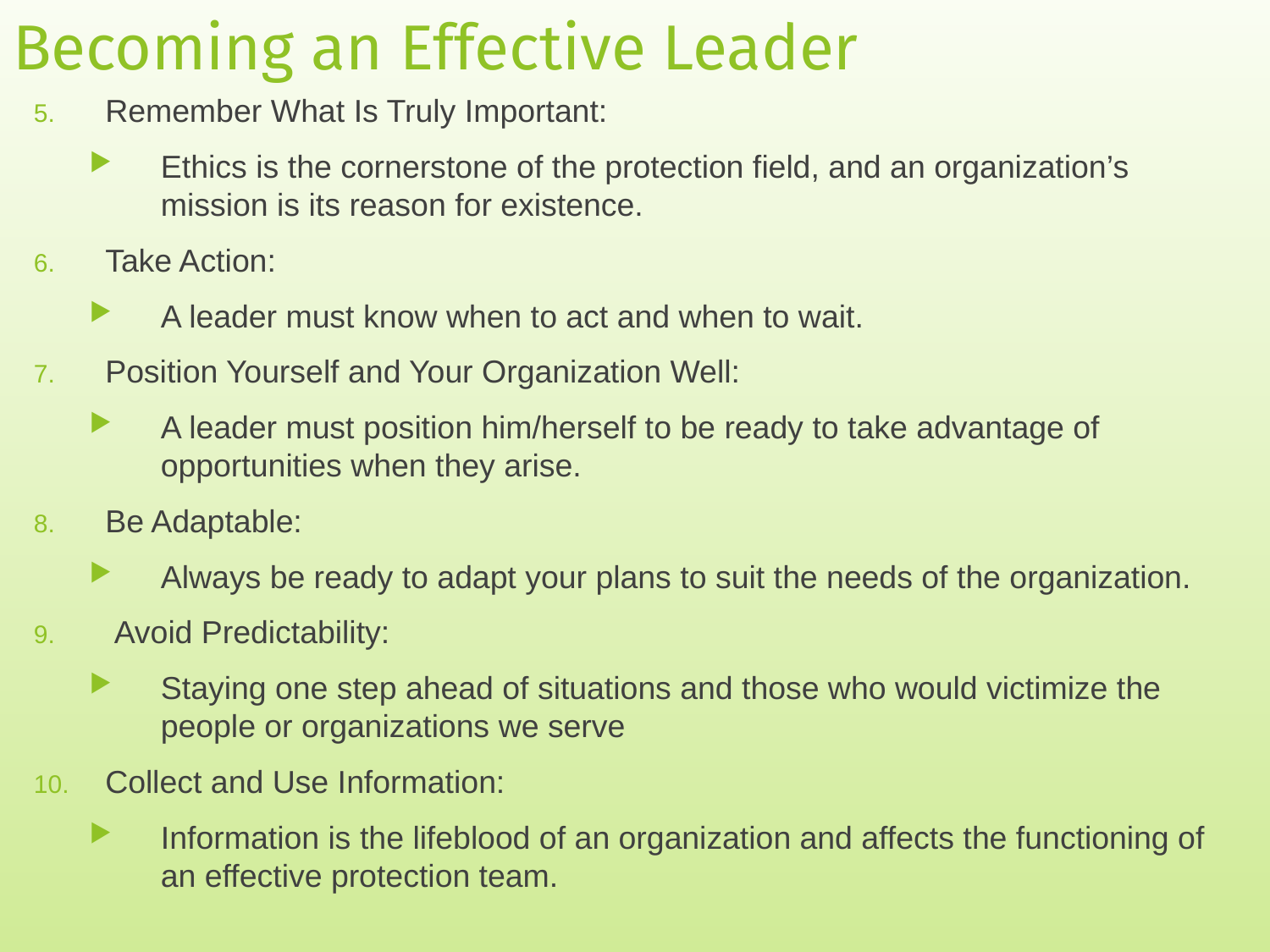

# Becoming an Effective Leader
Remember What Is Truly Important:
Ethics is the cornerstone of the protection field, and an organization’s mission is its reason for existence.
Take Action:
A leader must know when to act and when to wait.

Position Yourself and Your Organization Well:
A leader must position him/herself to be ready to take advantage of opportunities when they arise.
Be Adaptable:
Always be ready to adapt your plans to suit the needs of the organization.
 Avoid Predictability:
Staying one step ahead of situations and those who would victimize the people or organizations we serve
Collect and Use Information:
Information is the lifeblood of an organization and affects the functioning of an effective protection team.
10